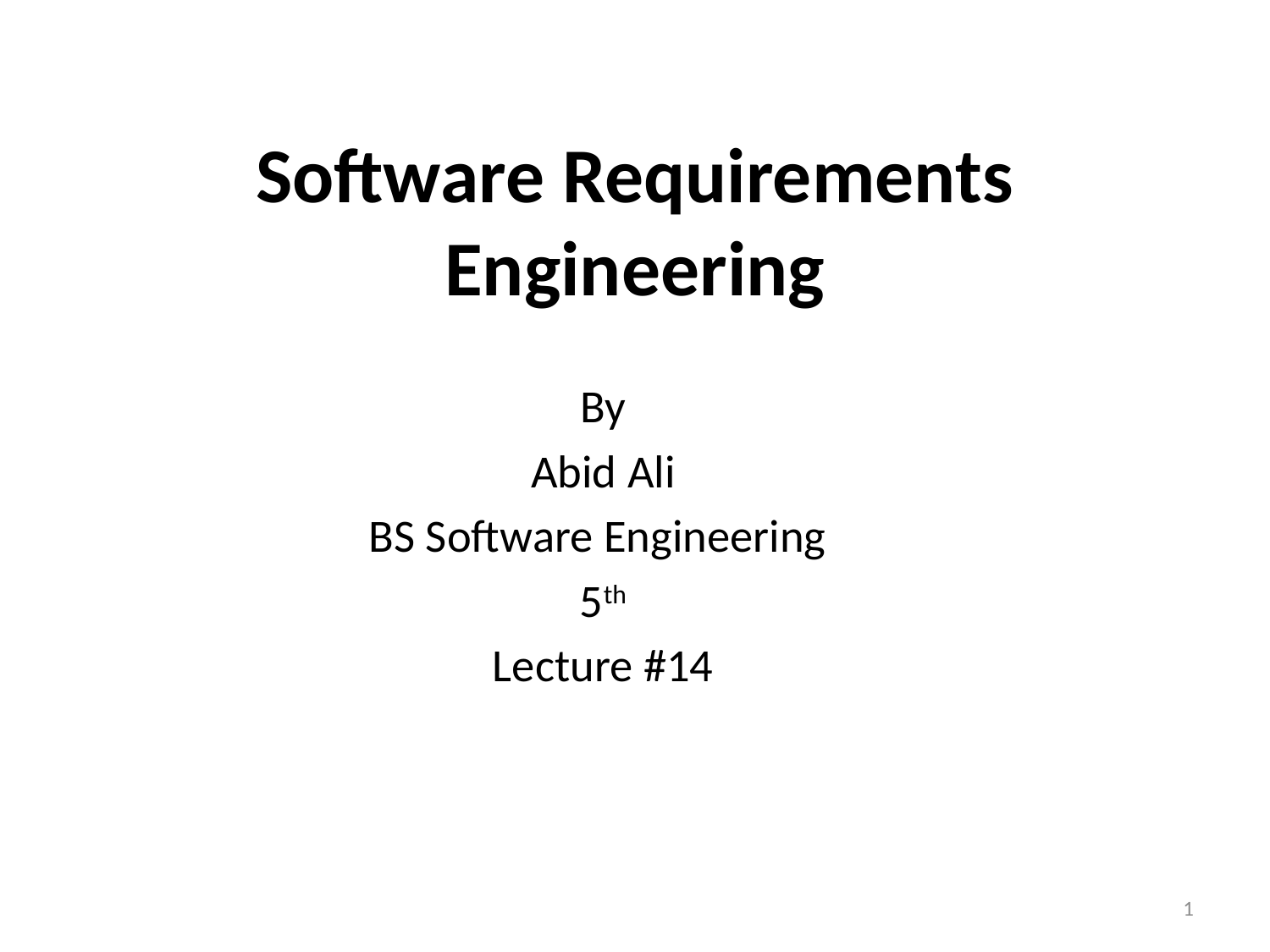

# Software Requirements Engineering
By
Abid Ali
BS Software Engineering
5th
Lecture #14

1